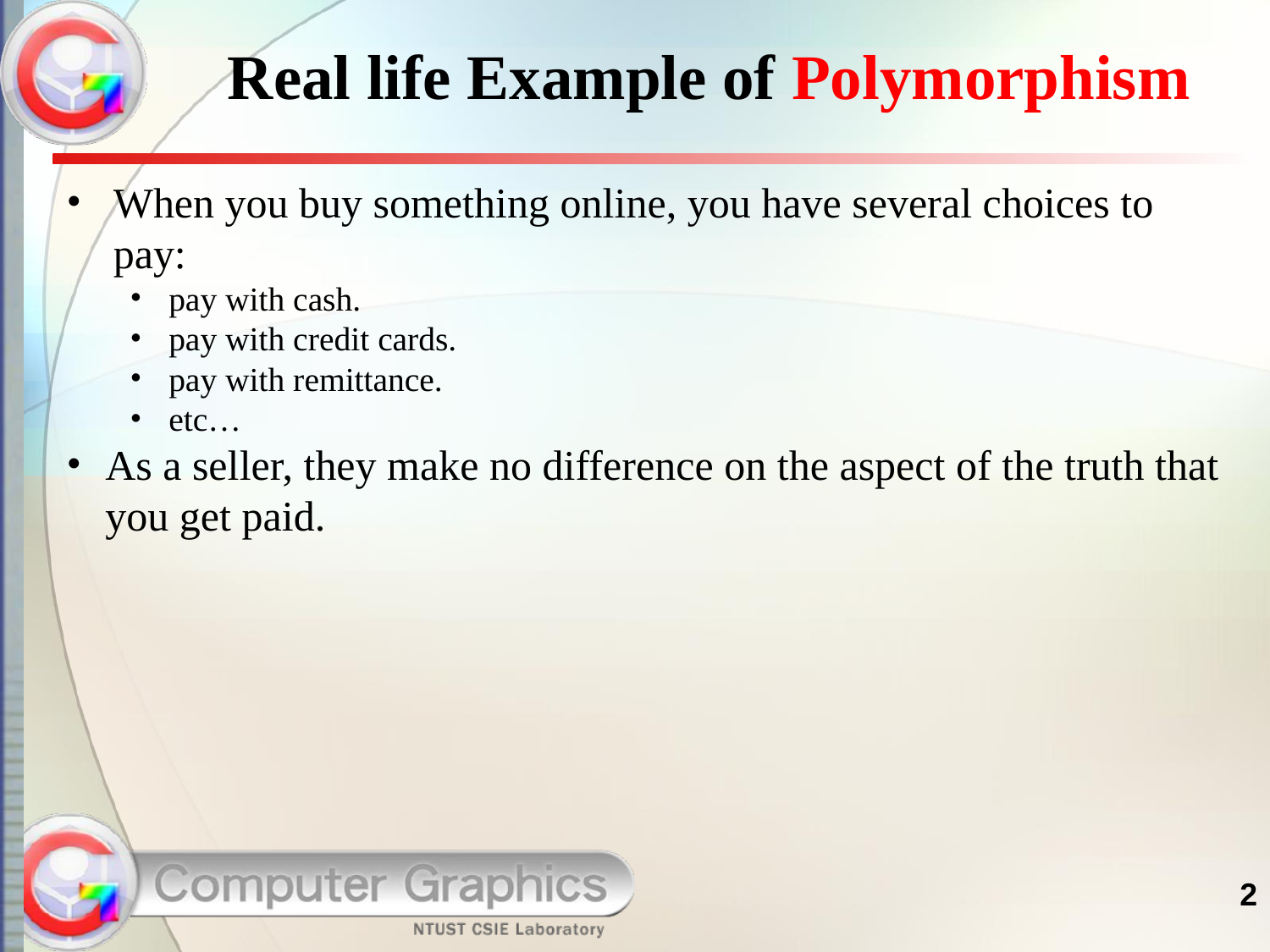

# Real life Example of Polymorphism
When you buy something online, you have several choices to pay:
pay with cash.
pay with credit cards.
pay with remittance.
etc…
As a seller, they make no difference on the aspect of the truth that you get paid.

2